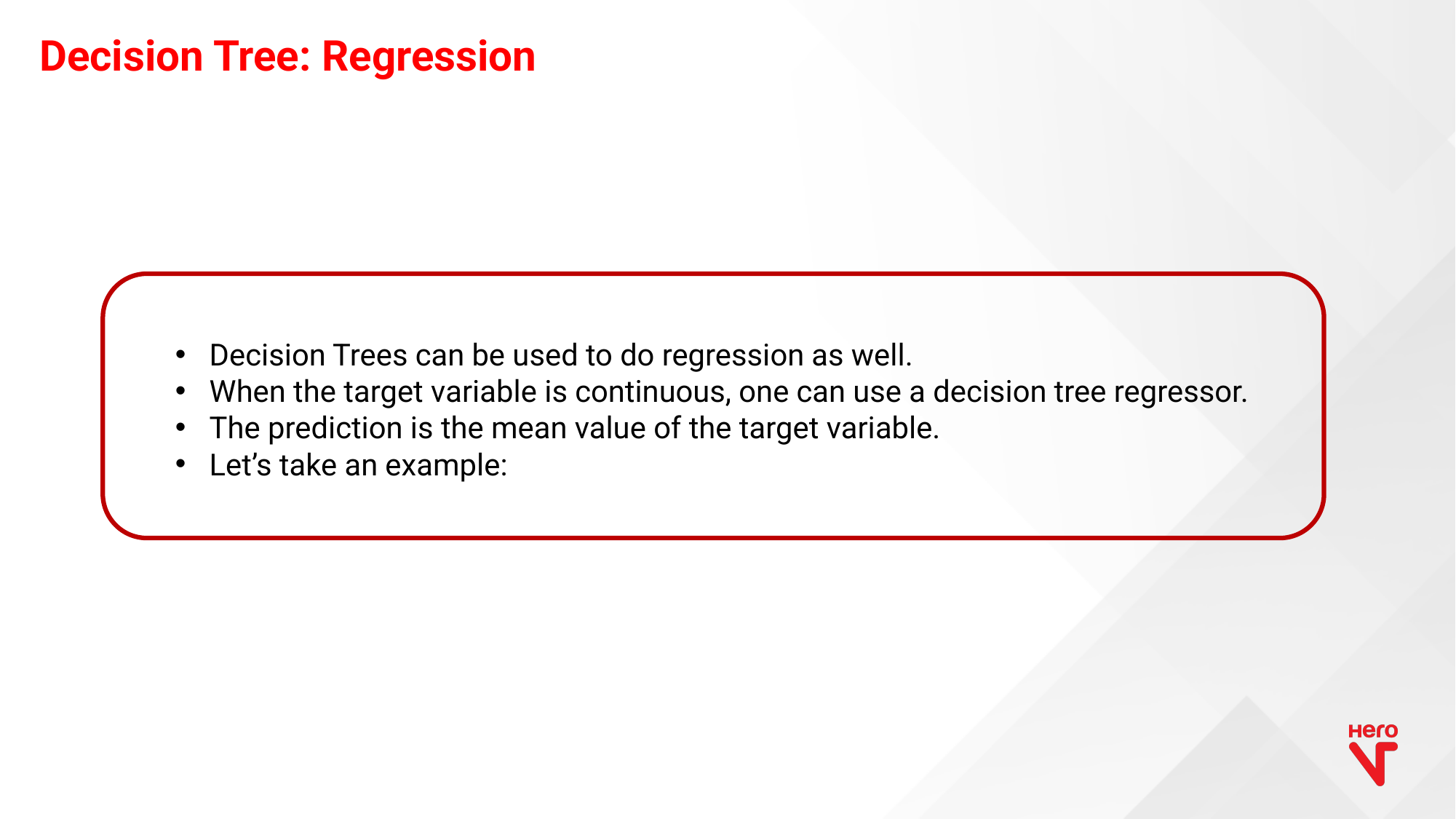

# Decision Tree: Regression

Decision Trees can be used to do regression as well.
When the target variable is continuous, one can use a decision tree regressor.
The prediction is the mean value of the target variable.
Let’s take an example: